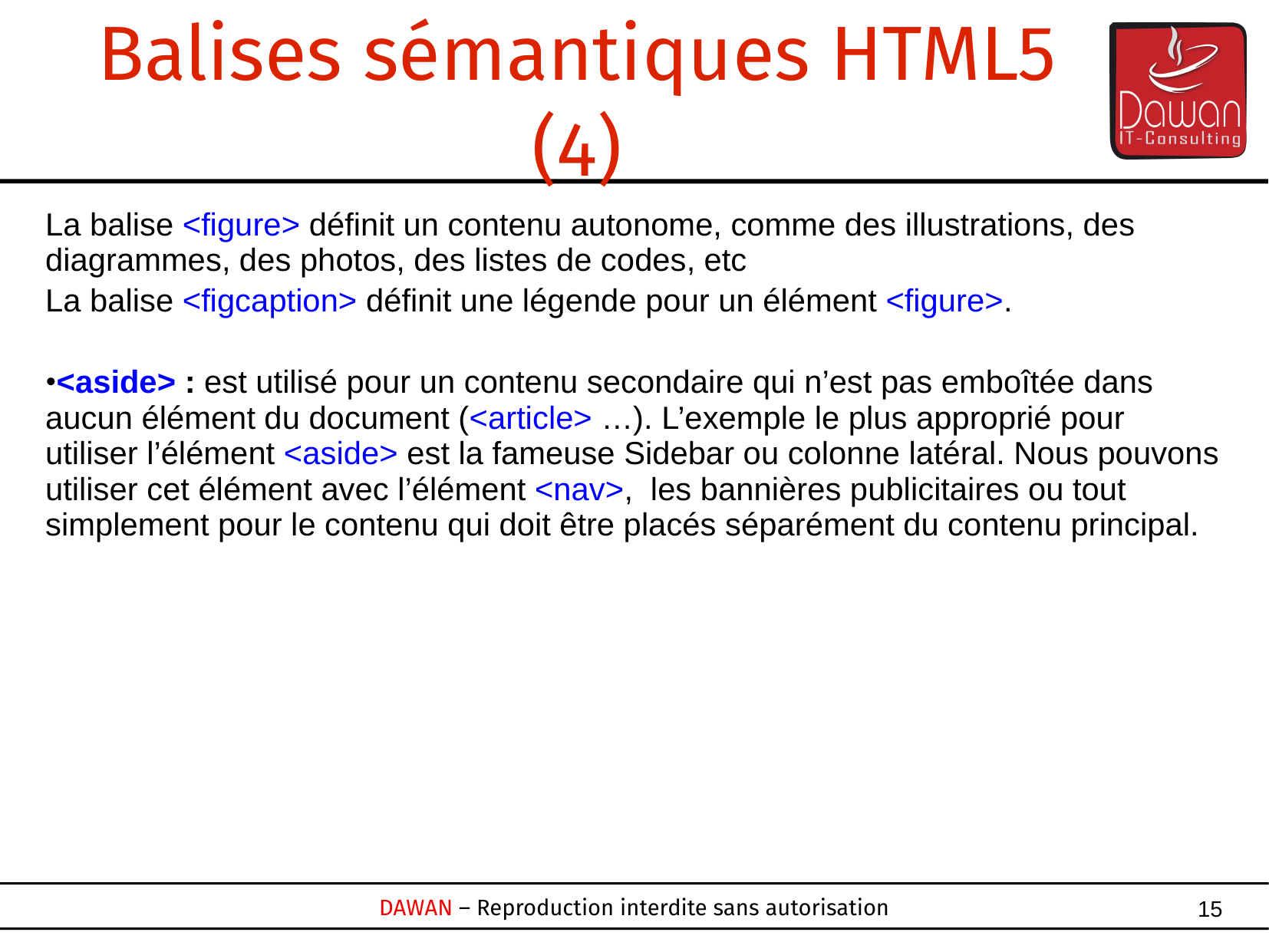

Balises sémantiques HTML5 (4)
La balise <figure> définit un contenu autonome, comme des illustrations, des diagrammes, des photos, des listes de codes, etc
La balise <figcaption> définit une légende pour un élément <figure>.

<aside> : est utilisé pour un contenu secondaire qui n’est pas emboîtée dans aucun élément du document (<article> …). L’exemple le plus approprié pour utiliser l’élément <aside> est la fameuse Sidebar ou colonne latéral. Nous pouvons utiliser cet élément avec l’élément <nav>,  les bannières publicitaires ou tout simplement pour le contenu qui doit être placés séparément du contenu principal.
15